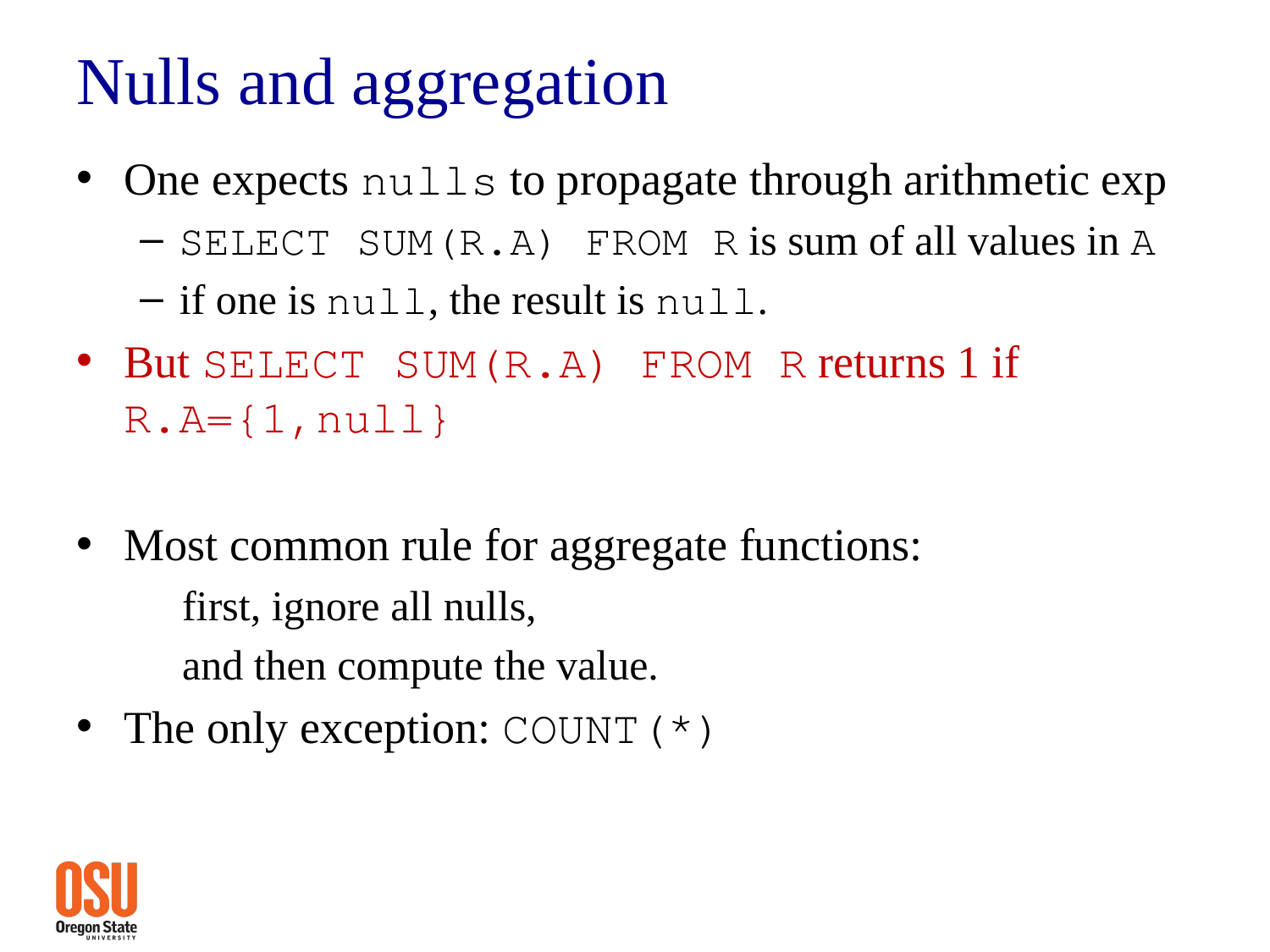

# Nulls and aggregation
One expects nulls to propagate through arithmetic exp
SELECT SUM(R.A) FROM R is sum of all values in A
if one is null, the result is null.
But SELECT SUM(R.A) FROM R returns 1 if R.A={1,null}

Most common rule for aggregate functions:
    first, ignore all nulls,
    and then compute the value.
The only exception: COUNT(*)